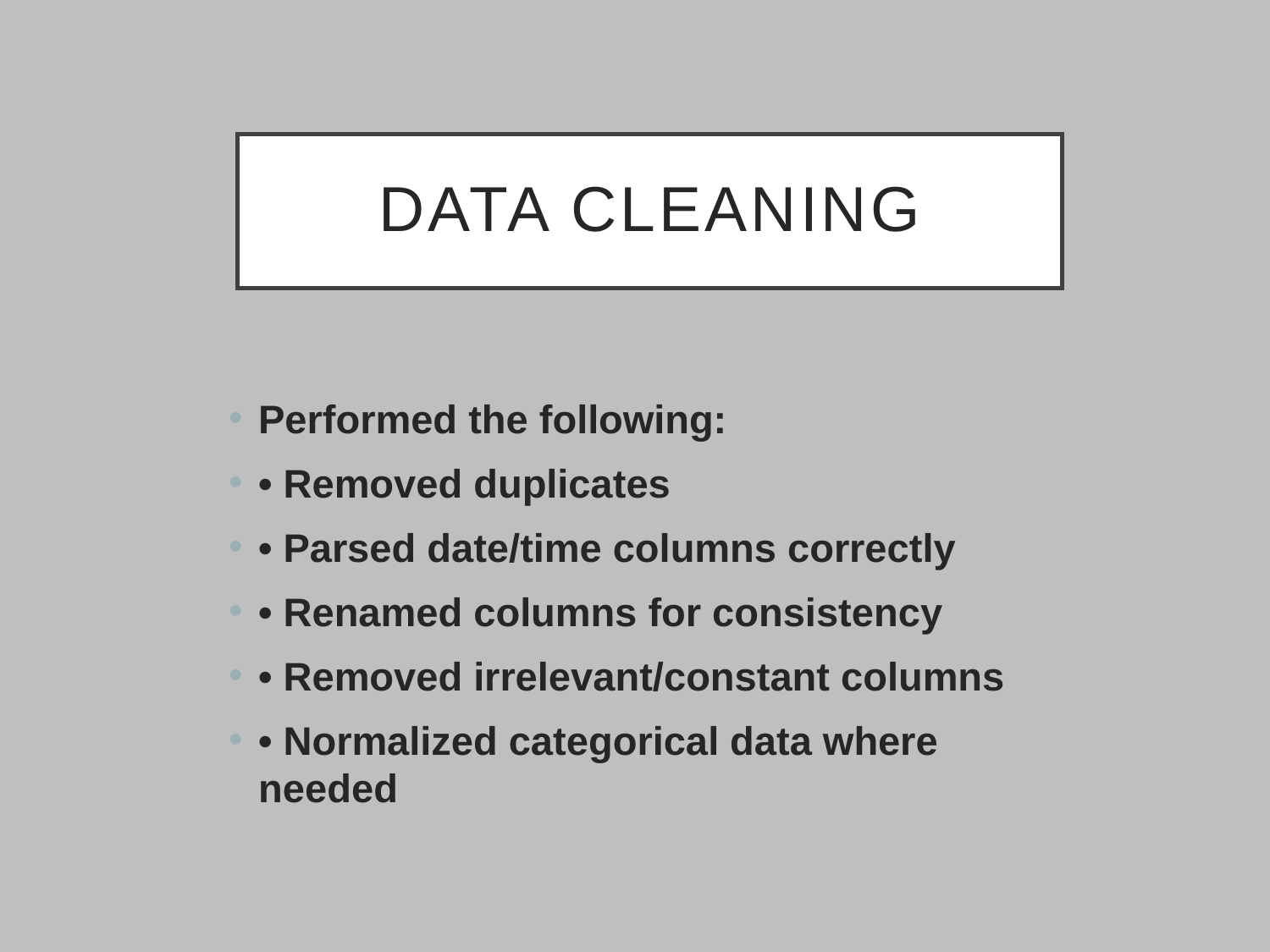

# Data Cleaning
Performed the following:
• Removed duplicates
• Parsed date/time columns correctly
• Renamed columns for consistency
• Removed irrelevant/constant columns
• Normalized categorical data where needed